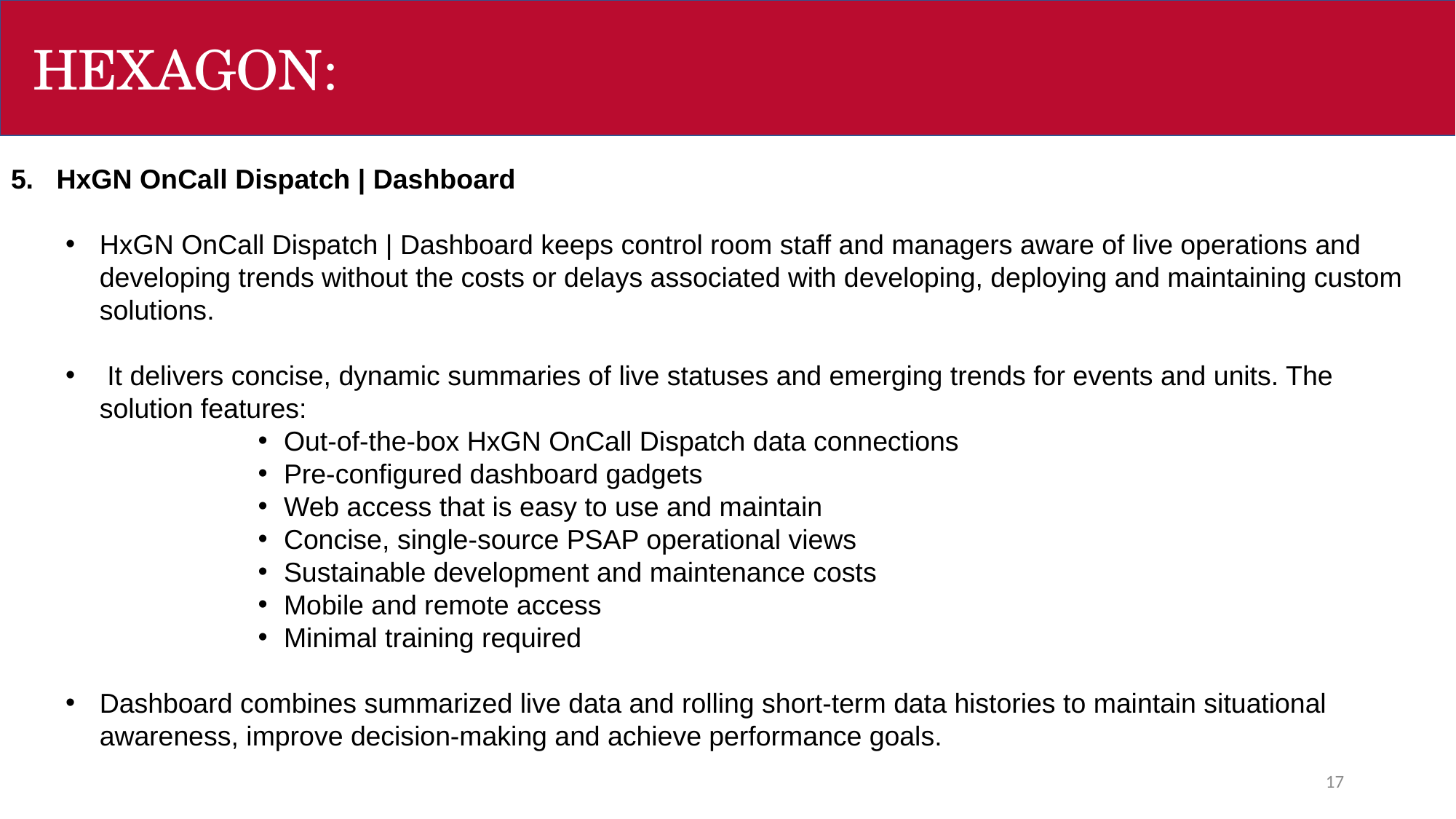

HEXAGON:
5.   HxGN OnCall Dispatch | Dashboard

HxGN OnCall Dispatch | Dashboard keeps control room staff and managers aware of live operations and developing trends without the costs or delays associated with developing, deploying and maintaining custom solutions.

 It delivers concise, dynamic summaries of live statuses and emerging trends for events and units. The solution features:
Out-of-the-box HxGN OnCall Dispatch data connections
Pre-configured dashboard gadgets
Web access that is easy to use and maintain
Concise, single-source PSAP operational views
Sustainable development and maintenance costs
Mobile and remote access
Minimal training required

Dashboard combines summarized live data and rolling short-term data histories to maintain situational awareness, improve decision-making and achieve performance goals.

17